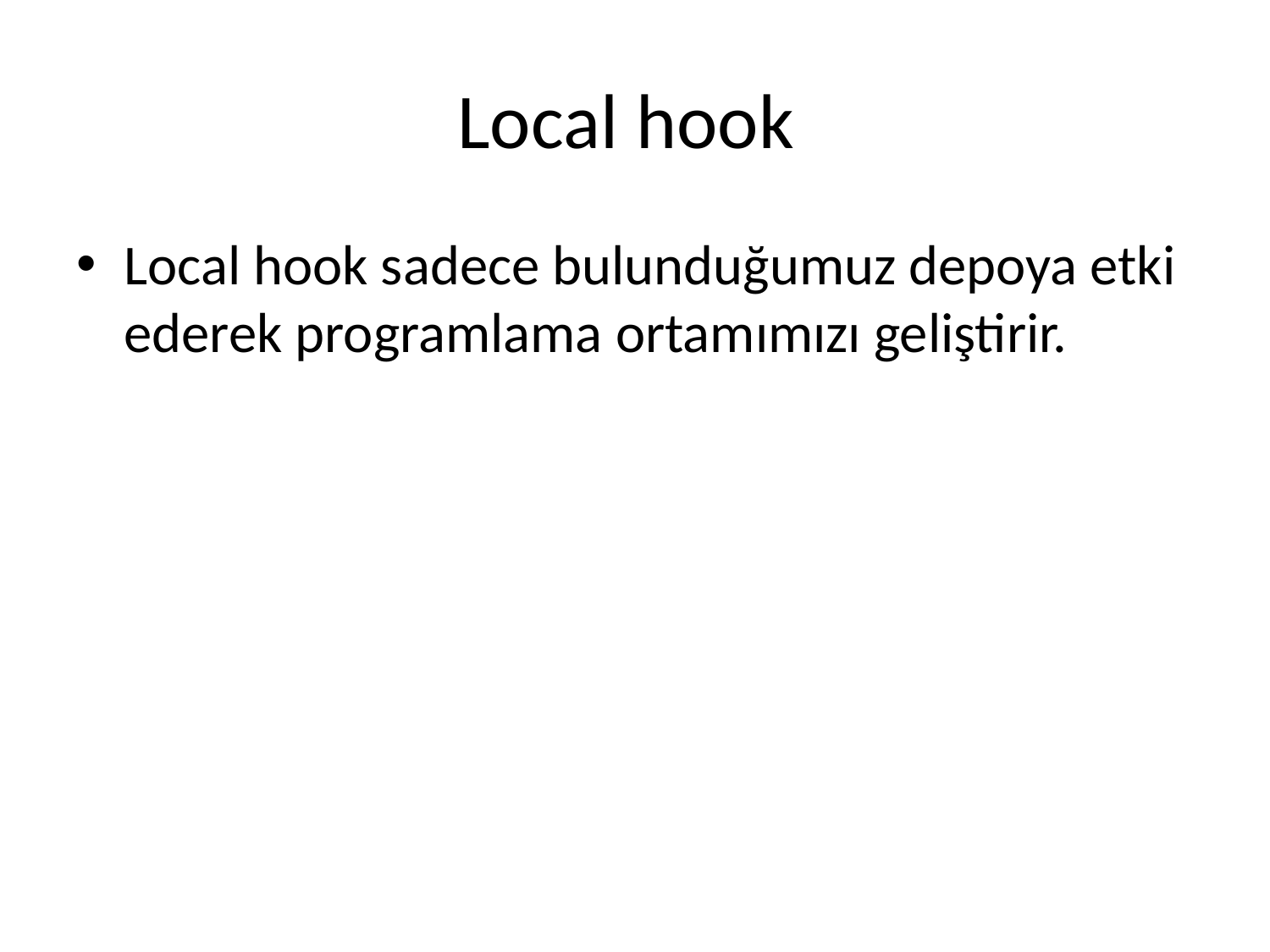

# Local hook
Local hook sadece bulunduğumuz depoya etki ederek programlama ortamımızı geliştirir.